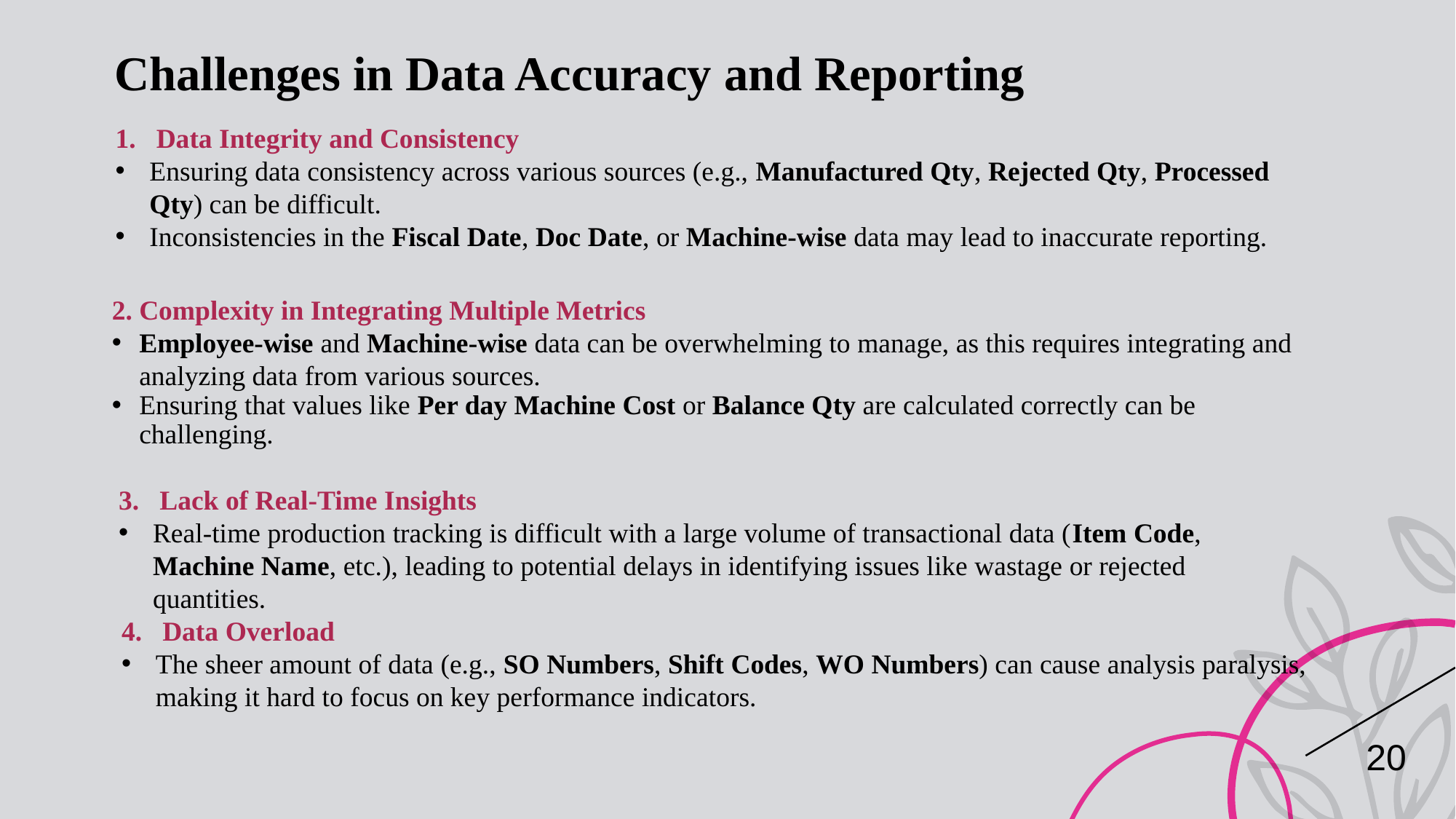

Challenges in Data Accuracy and Reporting
Data Integrity and Consistency
Ensuring data consistency across various sources (e.g., Manufactured Qty, Rejected Qty, Processed Qty) can be difficult.
Inconsistencies in the Fiscal Date, Doc Date, or Machine-wise data may lead to inaccurate reporting.

Complexity in Integrating Multiple Metrics
Employee-wise and Machine-wise data can be overwhelming to manage, as this requires integrating and analyzing data from various sources.
Ensuring that values like Per day Machine Cost or Balance Qty are calculated correctly can be challenging.

Lack of Real-Time Insights
Real-time production tracking is difficult with a large volume of transactional data (Item Code, Machine Name, etc.), leading to potential delays in identifying issues like wastage or rejected quantities.
Data Overload
The sheer amount of data (e.g., SO Numbers, Shift Codes, WO Numbers) can cause analysis paralysis, making it hard to focus on key performance indicators.
20